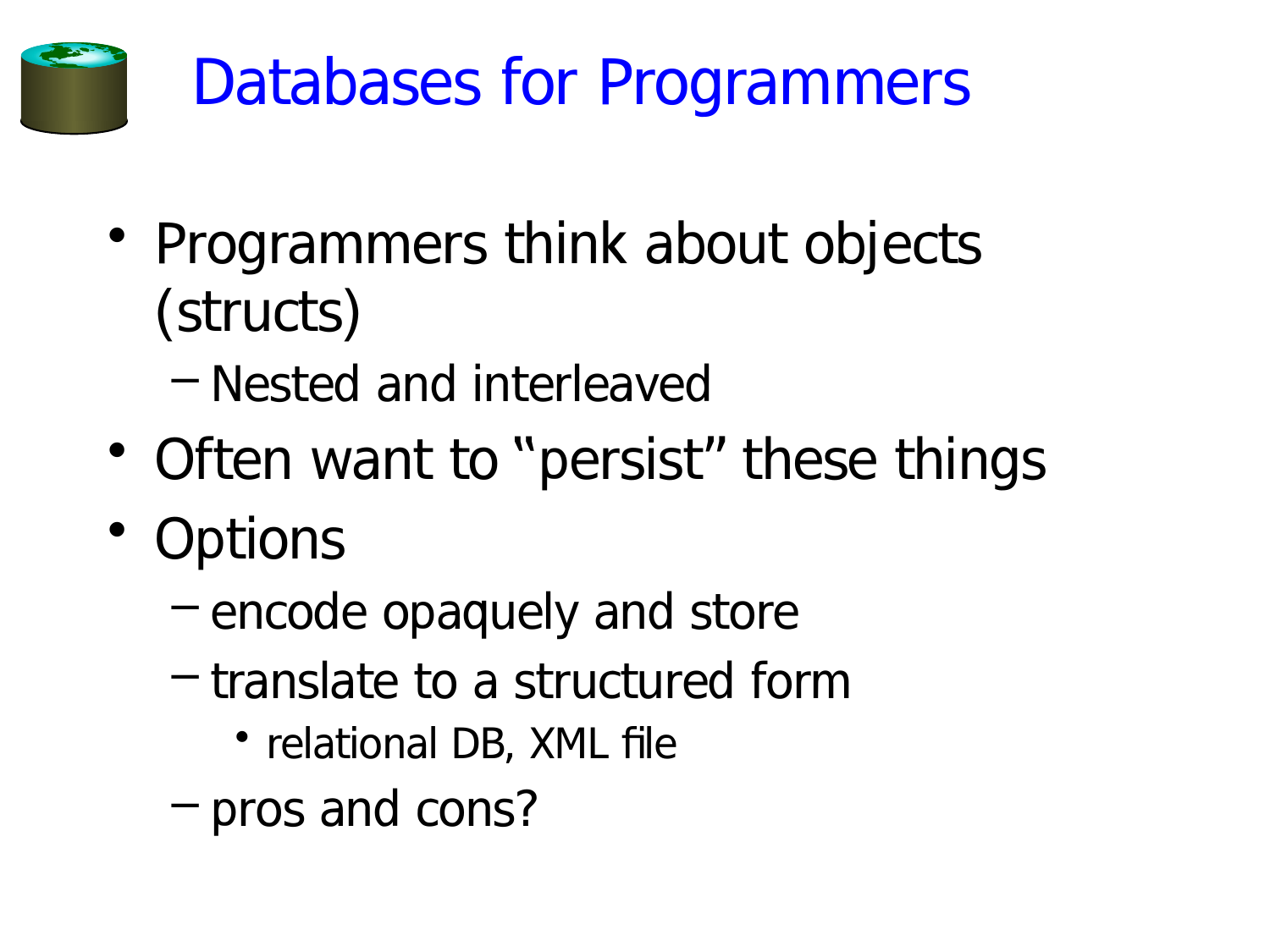

# Databases for Programmers
Programmers think about objects (structs)
Nested and interleaved
Often want to “persist” these things
Options
encode opaquely and store
translate to a structured form
relational DB, XML file
pros and cons?